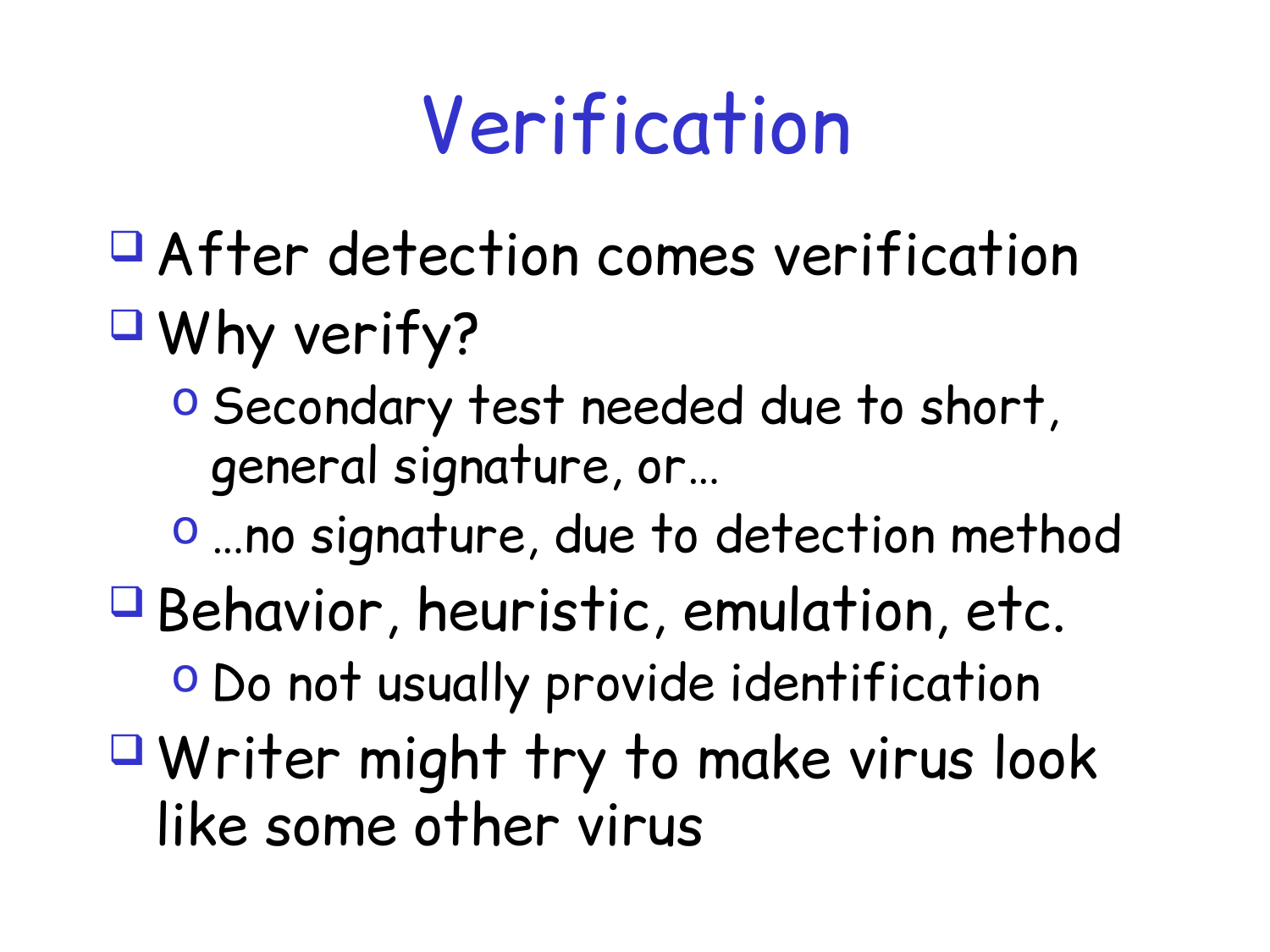

# Verification
After detection comes verification
Why verify?
Secondary test needed due to short, general signature, or…
…no signature, due to detection method
Behavior, heuristic, emulation, etc.
Do not usually provide identification
Writer might try to make virus look like some other virus